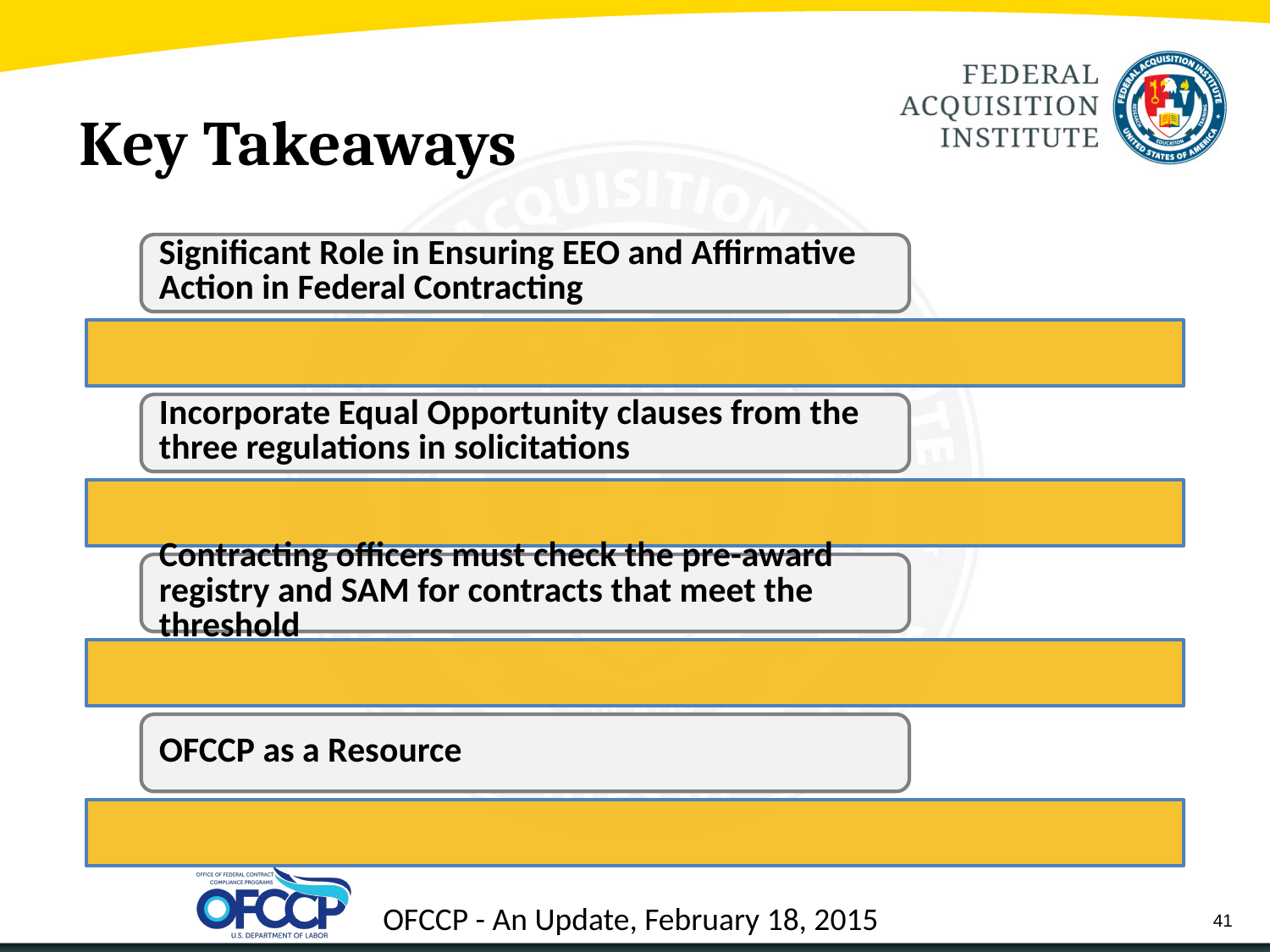

# Key Takeaways
Significant Role in Ensuring EEO and Affirmative Action in Federal Contracting
Incorporate Equal Opportunity clauses from the three regulations in solicitations
Contracting officers must check the pre-award registry and SAM for contracts that meet the threshold
OFCCP as a Resource
41
OFCCP - An Update, February 18, 2015